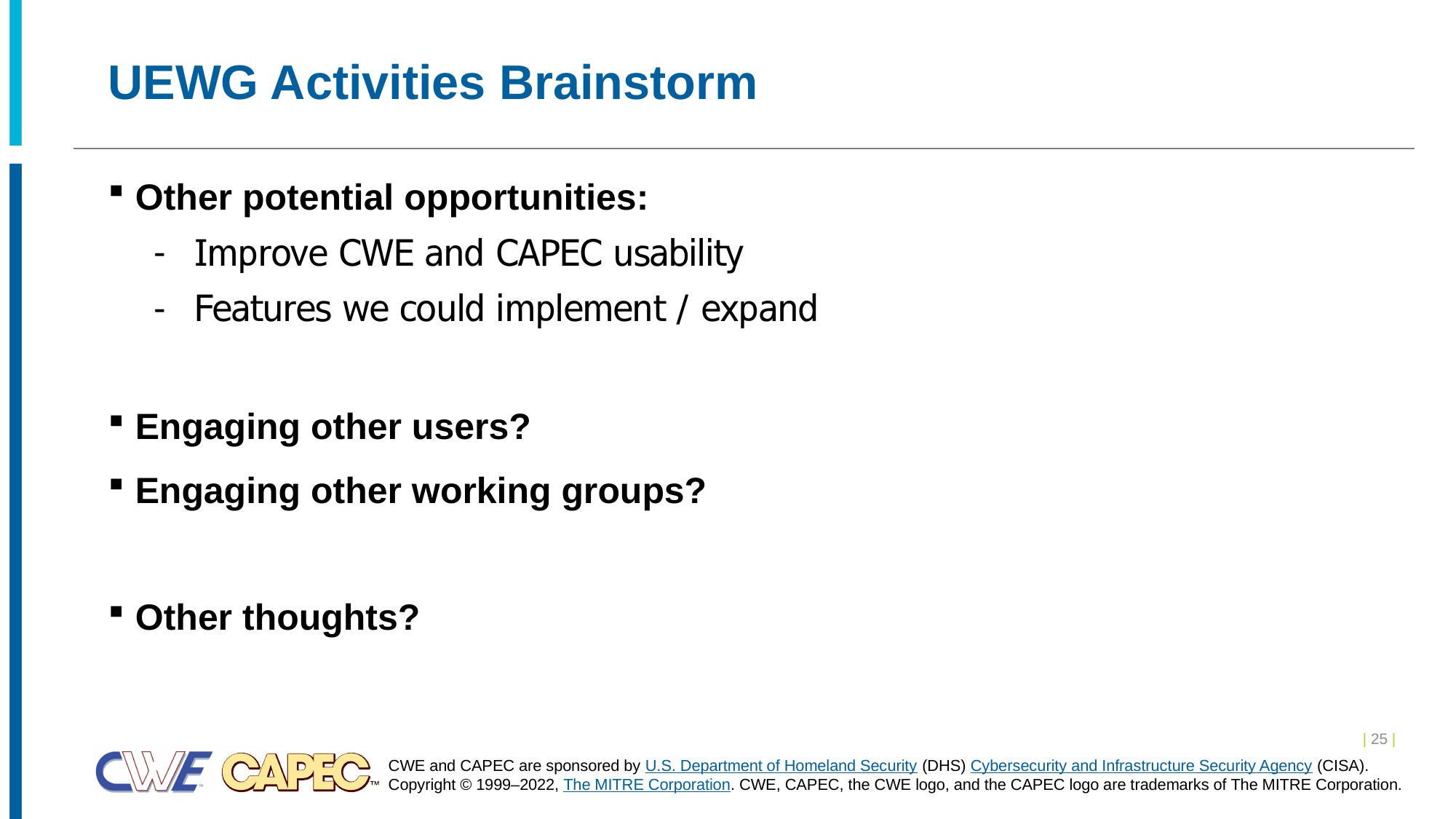

# UEWG Activities Brainstorm
Other potential opportunities:
Improve CWE and CAPEC usability
Features we could implement / expand

Engaging other users?
Engaging other working groups?

Other thoughts?

| 25 |